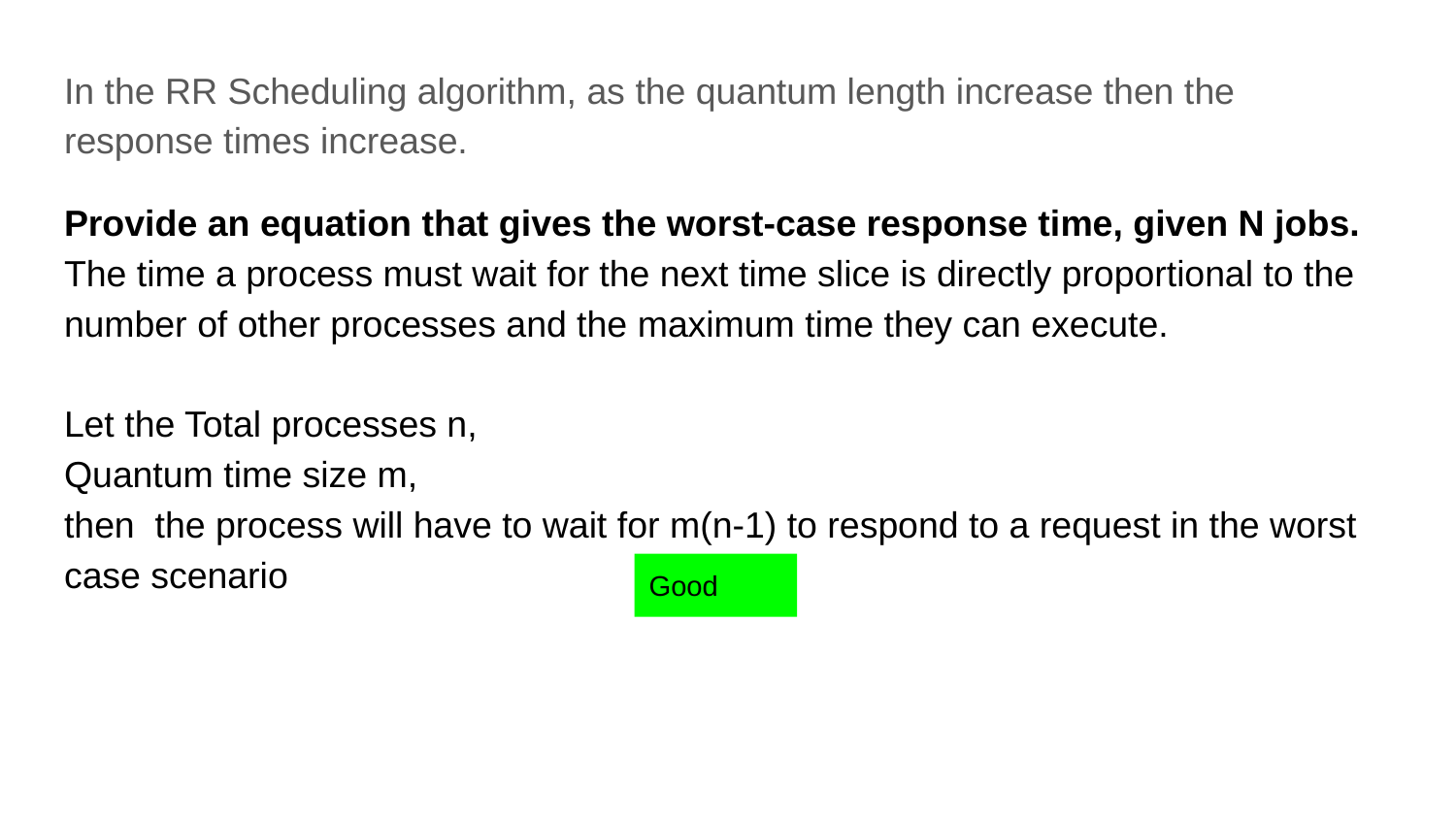

In the RR Scheduling algorithm, as the quantum length increase then the response times increase.
Provide an equation that gives the worst-case response time, given N jobs.
The time a process must wait for the next time slice is directly proportional to the number of other processes and the maximum time they can execute.

Let the Total processes n,
Quantum time size m,
then  the process will have to wait for m(n-1) to respond to a request in the worst case scenario

Good